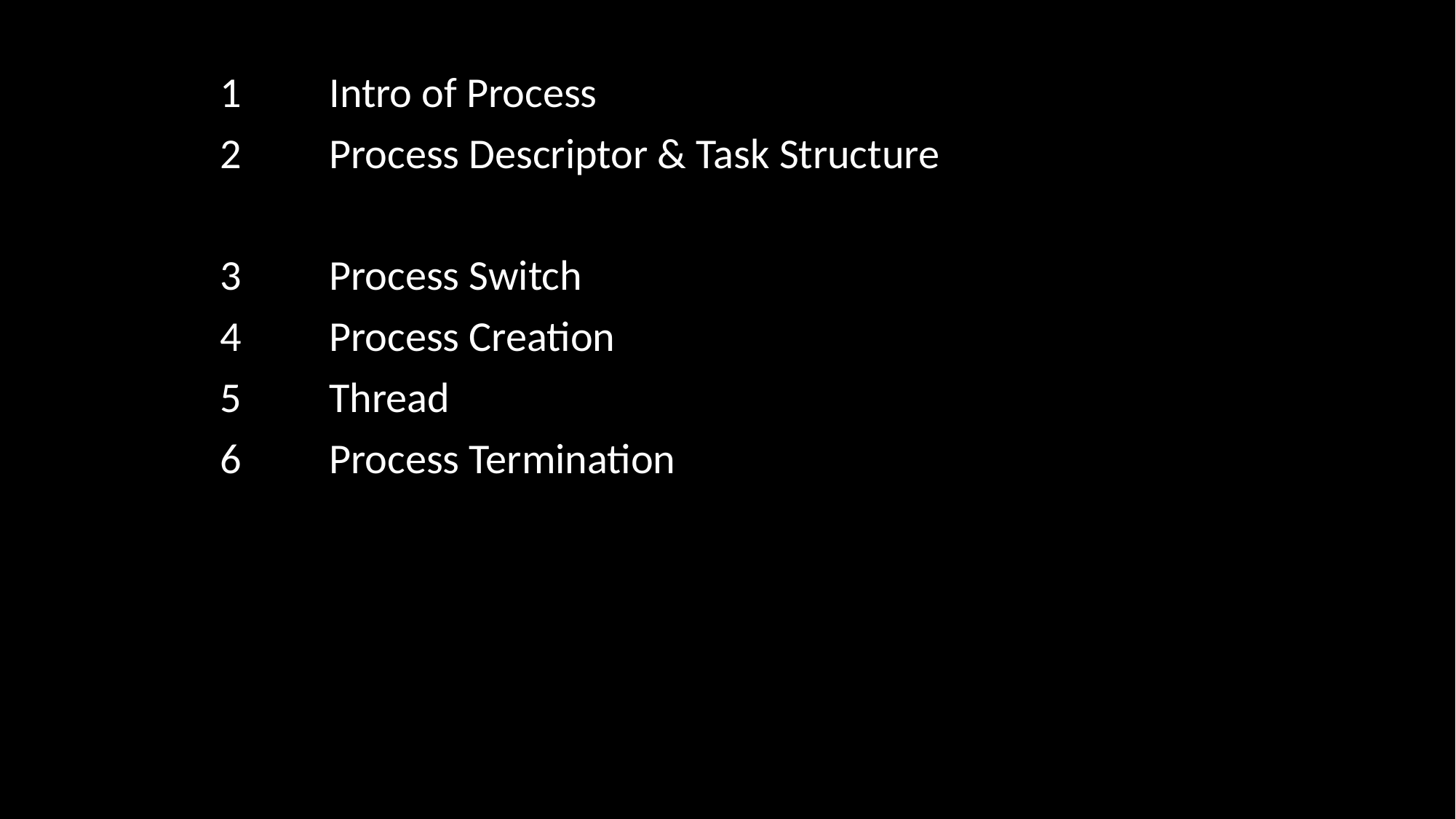

1	Intro of Process
	2	Process Descriptor & Task Structure

	3	Process Switch
	4	Process Creation
	5	Thread
	6	Process Termination